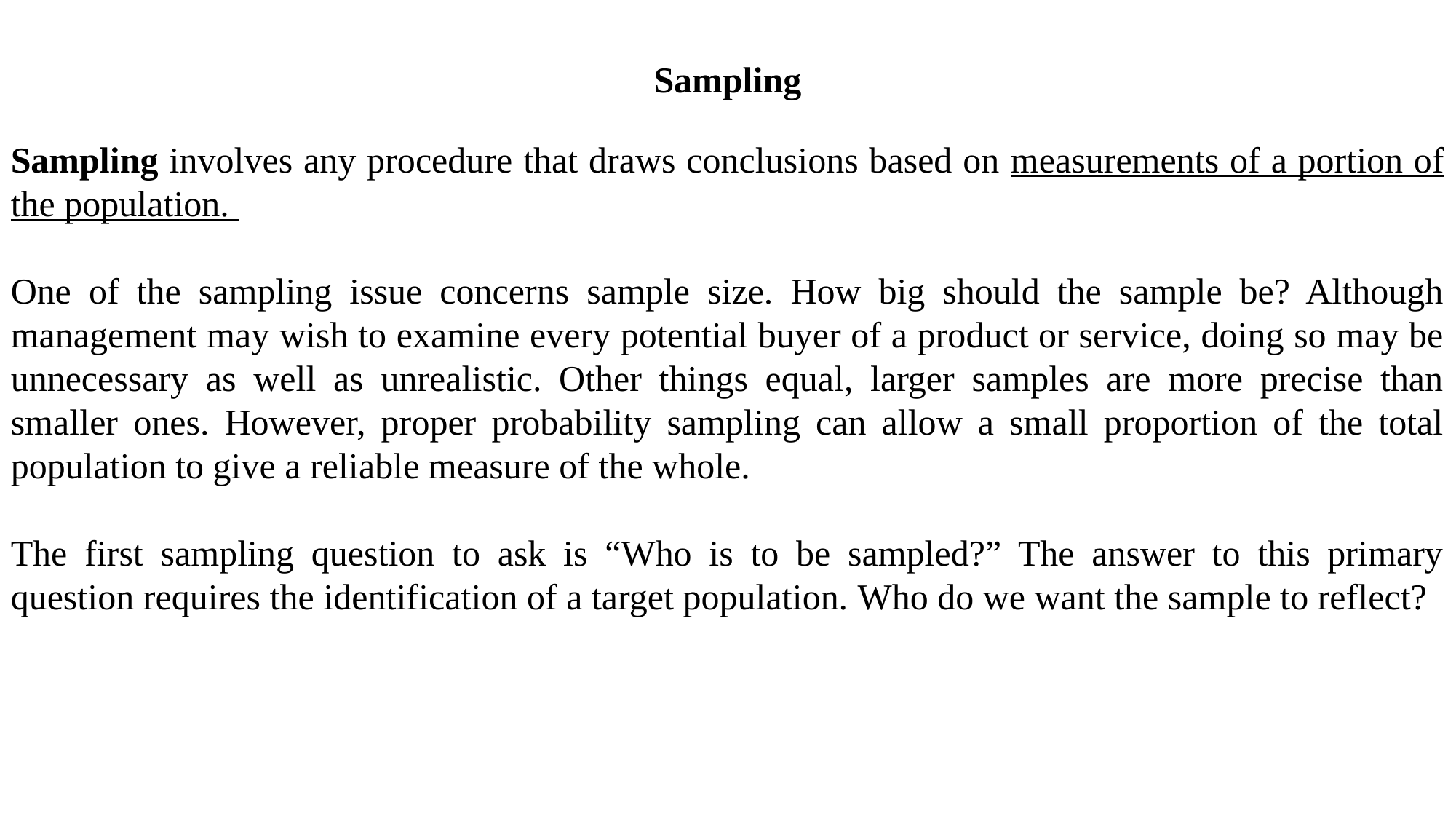

Sampling

Sampling involves any procedure that draws conclusions based on measurements of a portion of the population.

One of the sampling issue concerns sample size. How big should the sample be? Although management may wish to examine every potential buyer of a product or service, doing so may be unnecessary as well as unrealistic. Other things equal, larger samples are more precise than smaller ones. However, proper probability sampling can allow a small proportion of the total population to give a reliable measure of the whole.

The first sampling question to ask is “Who is to be sampled?” The answer to this primary question requires the identification of a target population. Who do we want the sample to reflect?